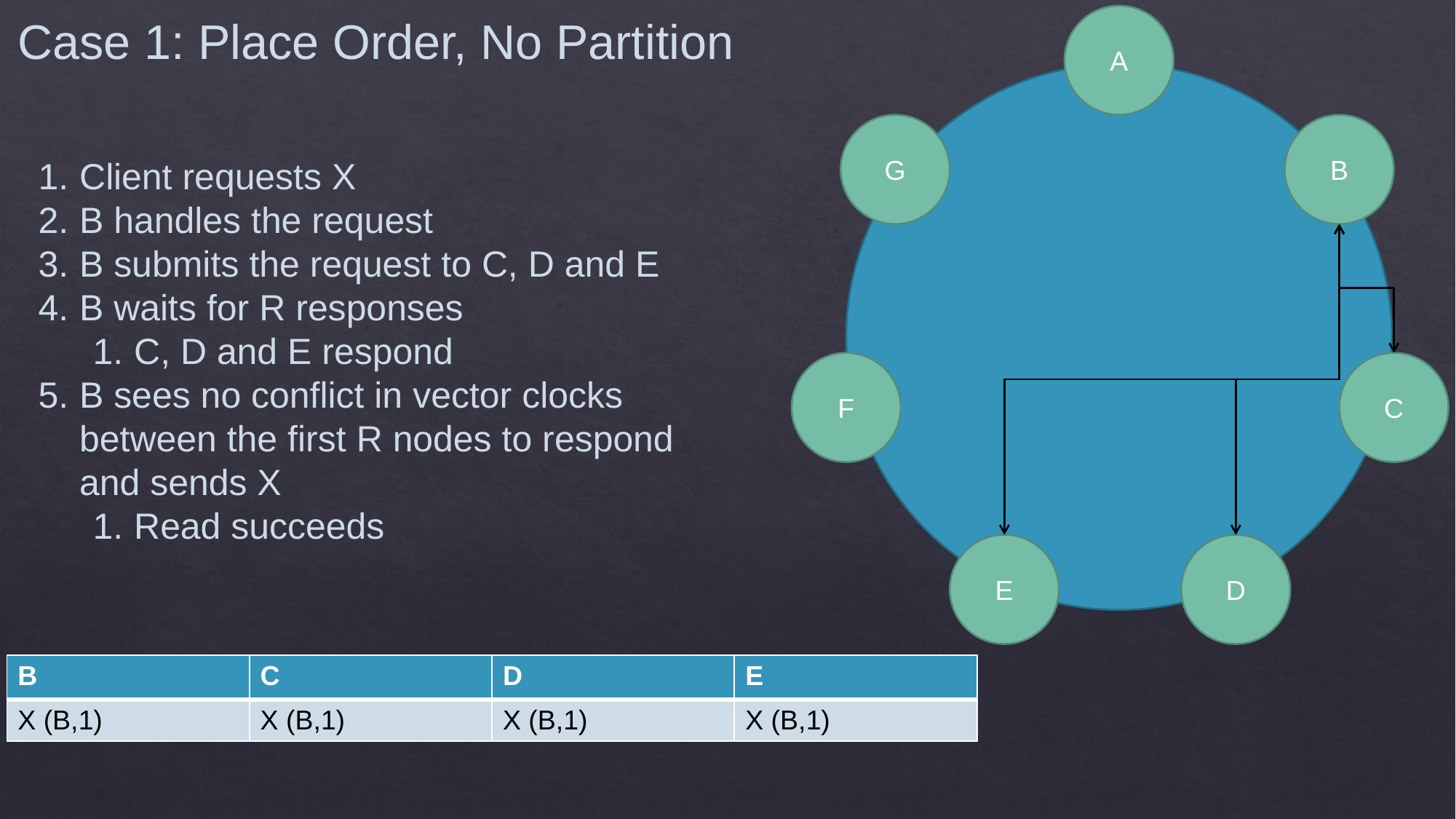

Case 1: Place Order, No Partition
A

G
B
F
C
E
D
Client requests X
B handles the request
B submits the request to C, D and E
B waits for R responses
C, D and E respond
B sees no conflict in vector clocks between the first R nodes to respond and sends X
Read succeeds
| B | C | D | E |
| --- | --- | --- | --- |
| X (B,1) | X (B,1) | X (B,1) | X (B,1) |